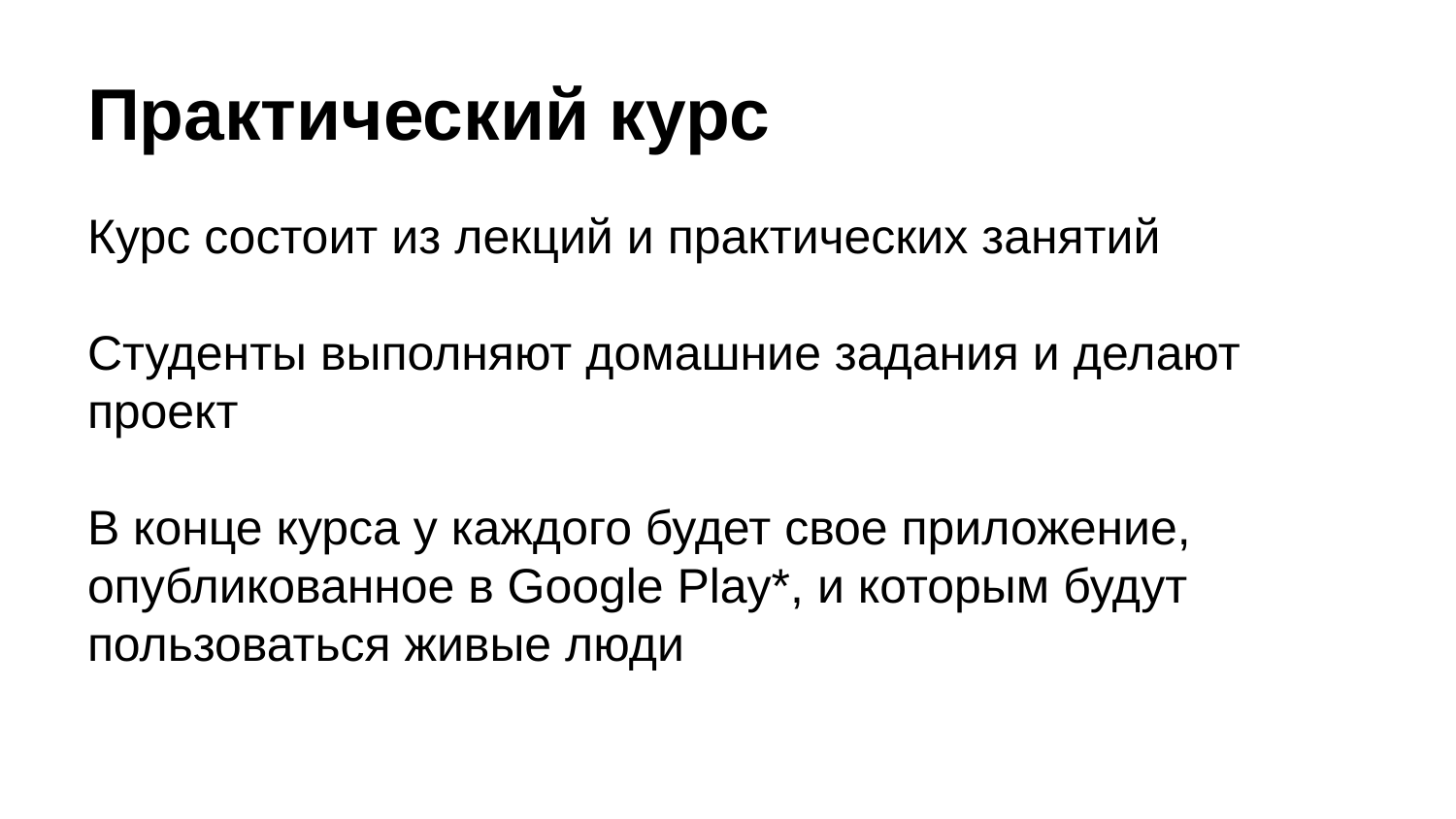

# Практический курс
Курс состоит из лекций и практических занятий

Студенты выполняют домашние задания и делают проект

В конце курса у каждого будет свое приложение, опубликованное в Google Play*, и которым будут пользоваться живые люди